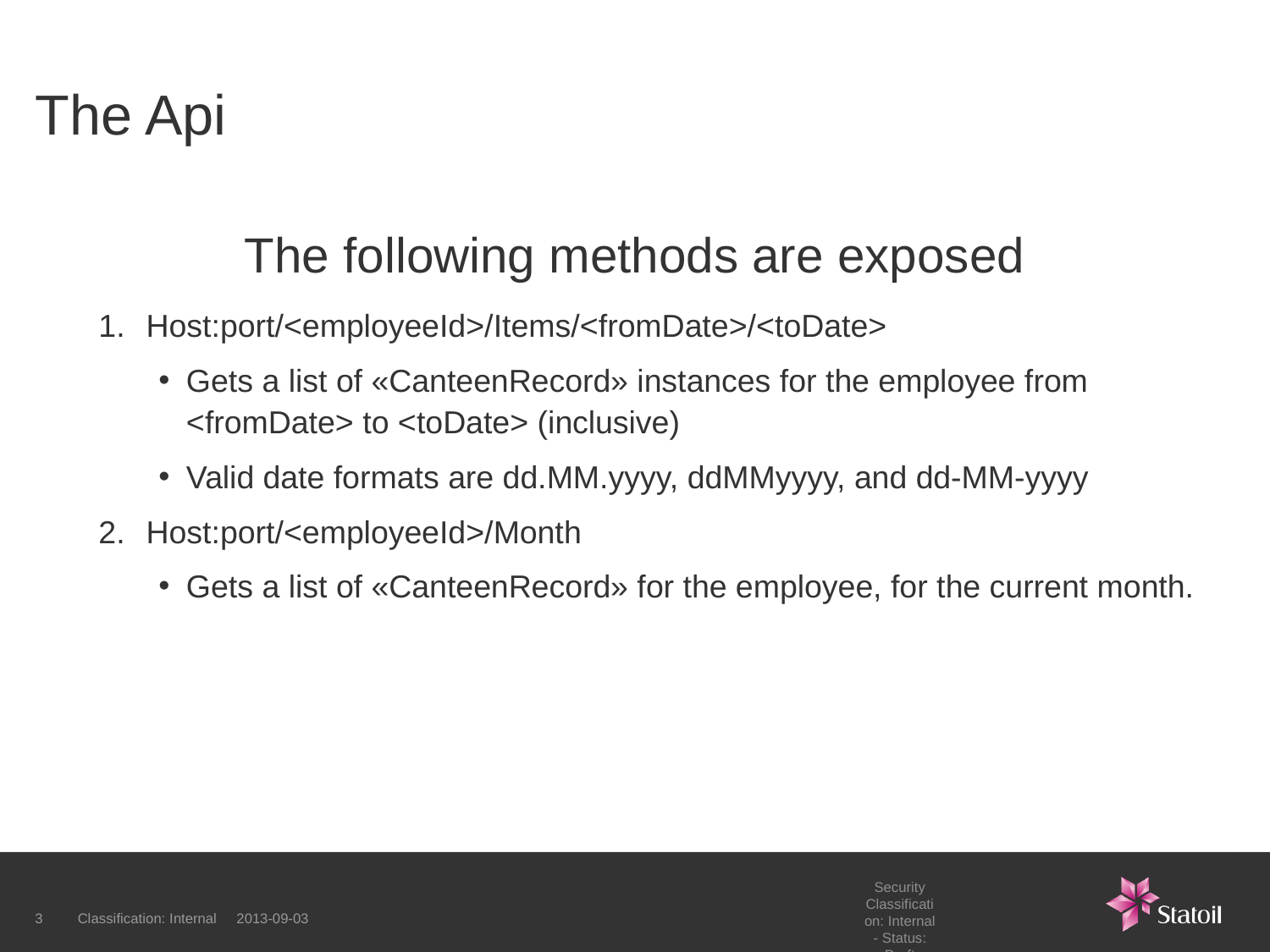

# The Api
The following methods are exposed
Host:port/<employeeId>/Items/<fromDate>/<toDate>
Gets a list of «CanteenRecord» instances for the employee from <fromDate> to <toDate> (inclusive)
Valid date formats are dd.MM.yyyy, ddMMyyyy, and dd-MM-yyyy
Host:port/<employeeId>/Month
Gets a list of «CanteenRecord» for the employee, for the current month.
3
Security Classification: Internal - Status: Draft
Classification: Internal     2013-09-03